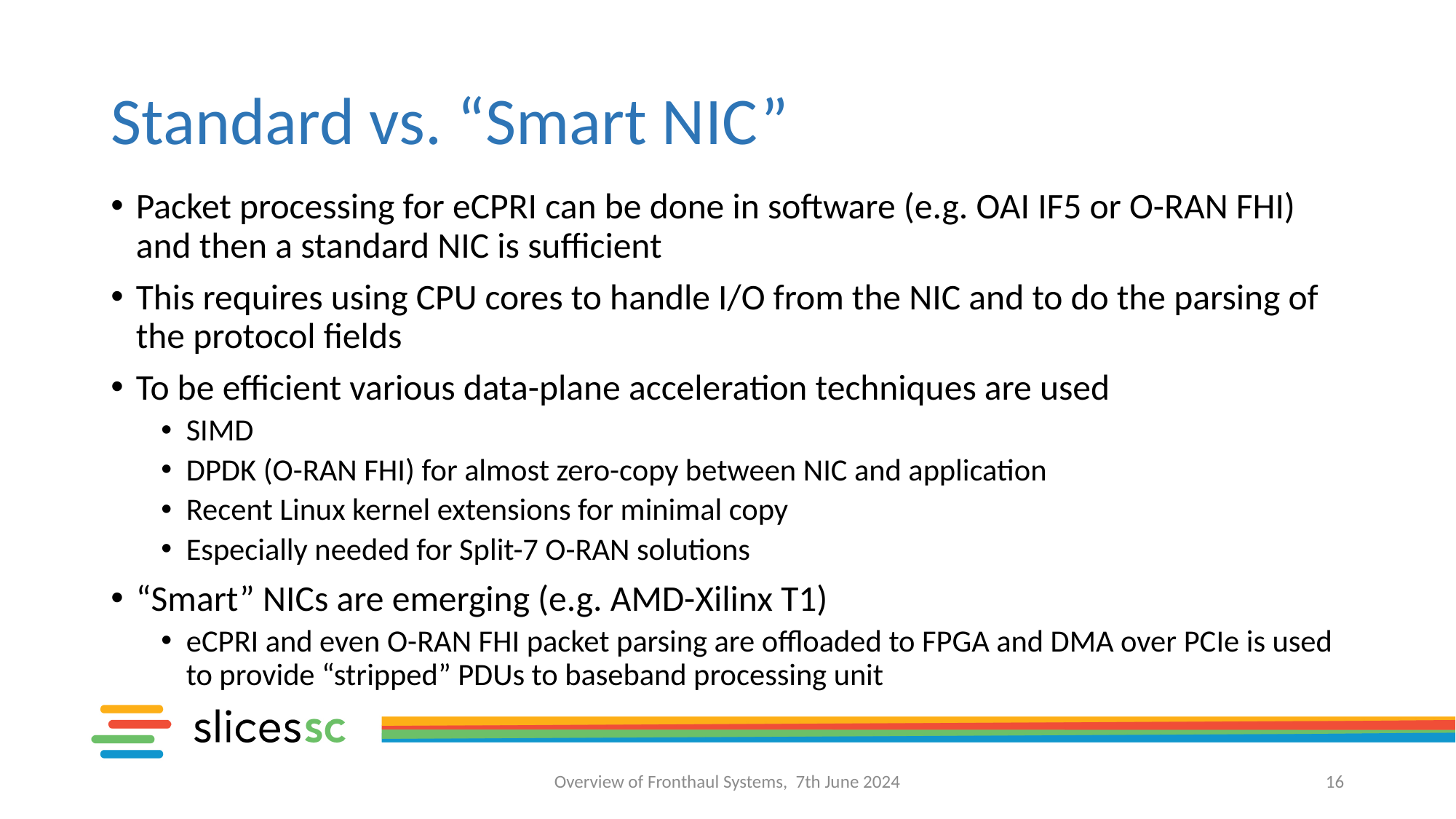

# Standard vs. “Smart NIC”
Packet processing for eCPRI can be done in software (e.g. OAI IF5 or O-RAN FHI) and then a standard NIC is sufficient
This requires using CPU cores to handle I/O from the NIC and to do the parsing of the protocol fields
To be efficient various data-plane acceleration techniques are used
SIMD
DPDK (O-RAN FHI) for almost zero-copy between NIC and application
Recent Linux kernel extensions for minimal copy
Especially needed for Split-7 O-RAN solutions
“Smart” NICs are emerging (e.g. AMD-Xilinx T1)
eCPRI and even O-RAN FHI packet parsing are offloaded to FPGA and DMA over PCIe is used to provide “stripped” PDUs to baseband processing unit
Overview of Fronthaul Systems,  7th June 2024
16